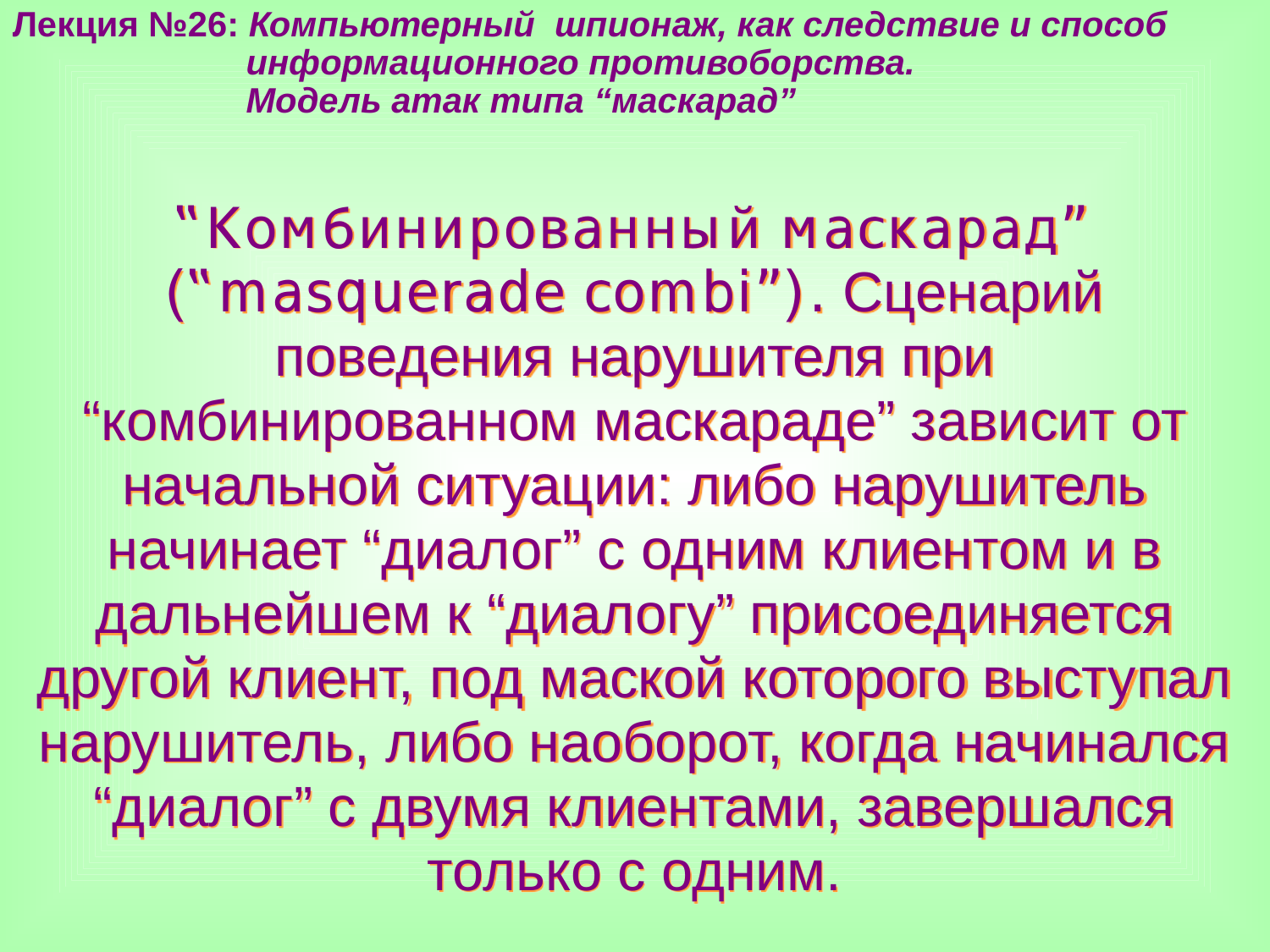

Лекция №26: Компьютерный  шпионаж, как следствие и способ
                        информационного противоборства.
                        Модель атак типа “маскарад”
“Комбинированный маскарад” (“masquerade combi”). Сценарий поведения нарушителя при “комбинированном маскараде” зависит от начальной ситуации: либо нарушитель начинает “диалог” с одним клиентом и в дальнейшем к “диалогу” присоединяется другой клиент, под маской которого выступал нарушитель, либо наоборот, когда начинался “диалог” с двумя клиентами, завершался только с одним.